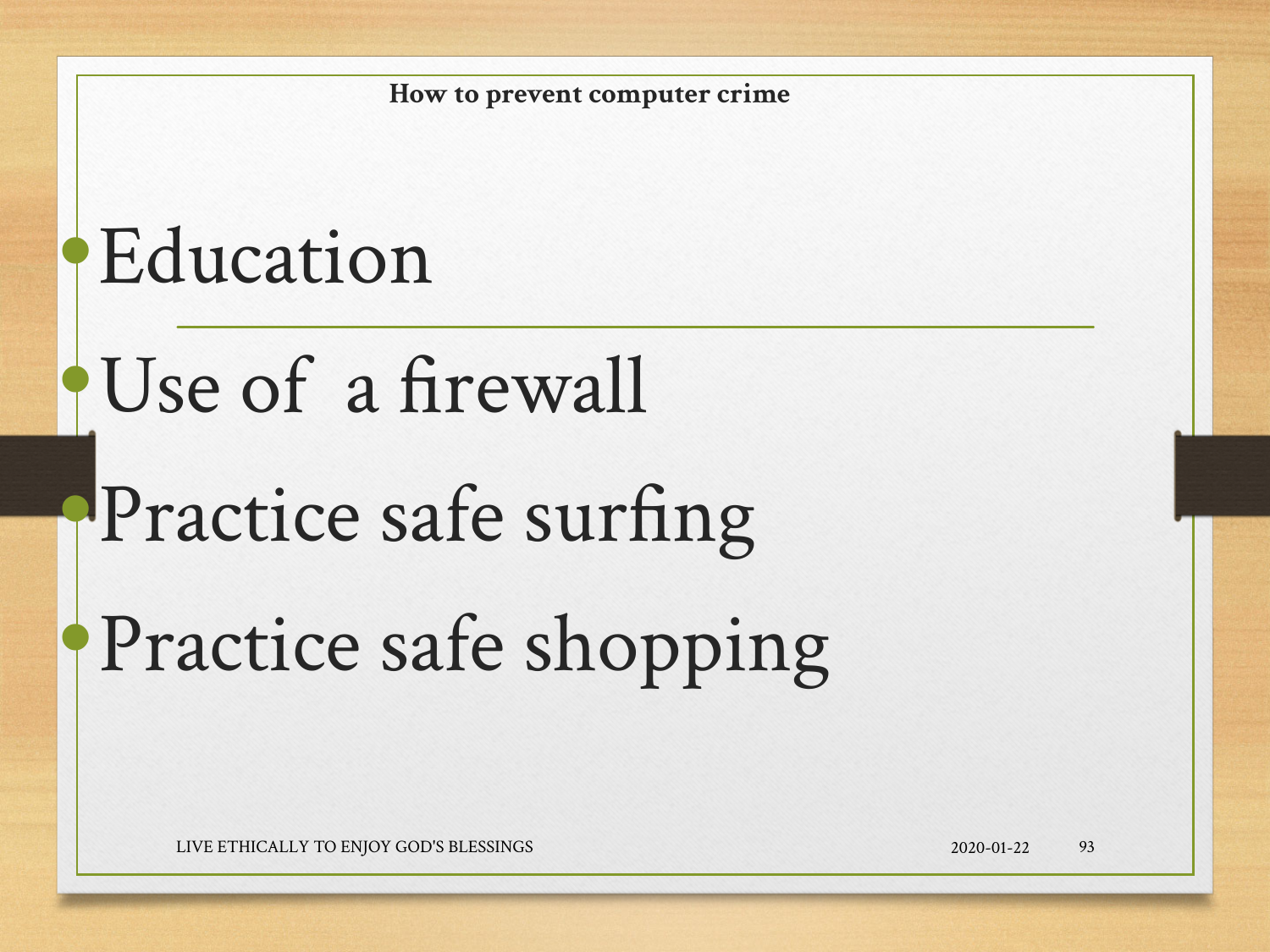

# How to prevent computer crime
Education
Use of  a firewall
Practice safe surfing
Practice safe shopping

LIVE ETHICALLY TO ENJOY GOD'S BLESSINGS
2020-01-22
93